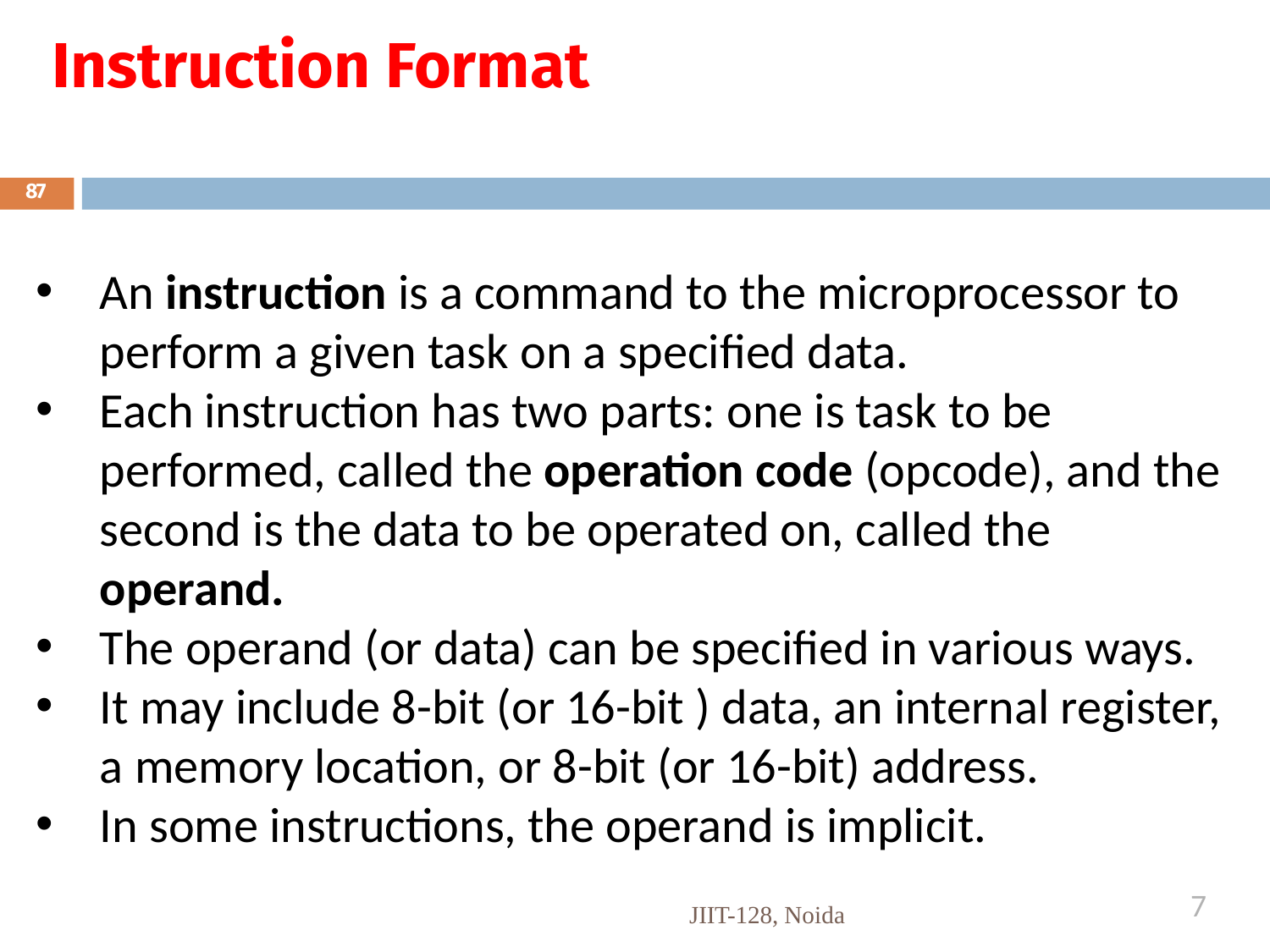

# Instruction Format
87
An instruction is a command to the microprocessor to perform a given task on a specified data.
Each instruction has two parts: one is task to be performed, called the operation code (opcode), and the second is the data to be operated on, called the operand.
The operand (or data) can be specified in various ways.
It may include 8-bit (or 16-bit ) data, an internal register, a memory location, or 8-bit (or 16-bit) address.
In some instructions, the operand is implicit.
7
JIIT-128, Noida